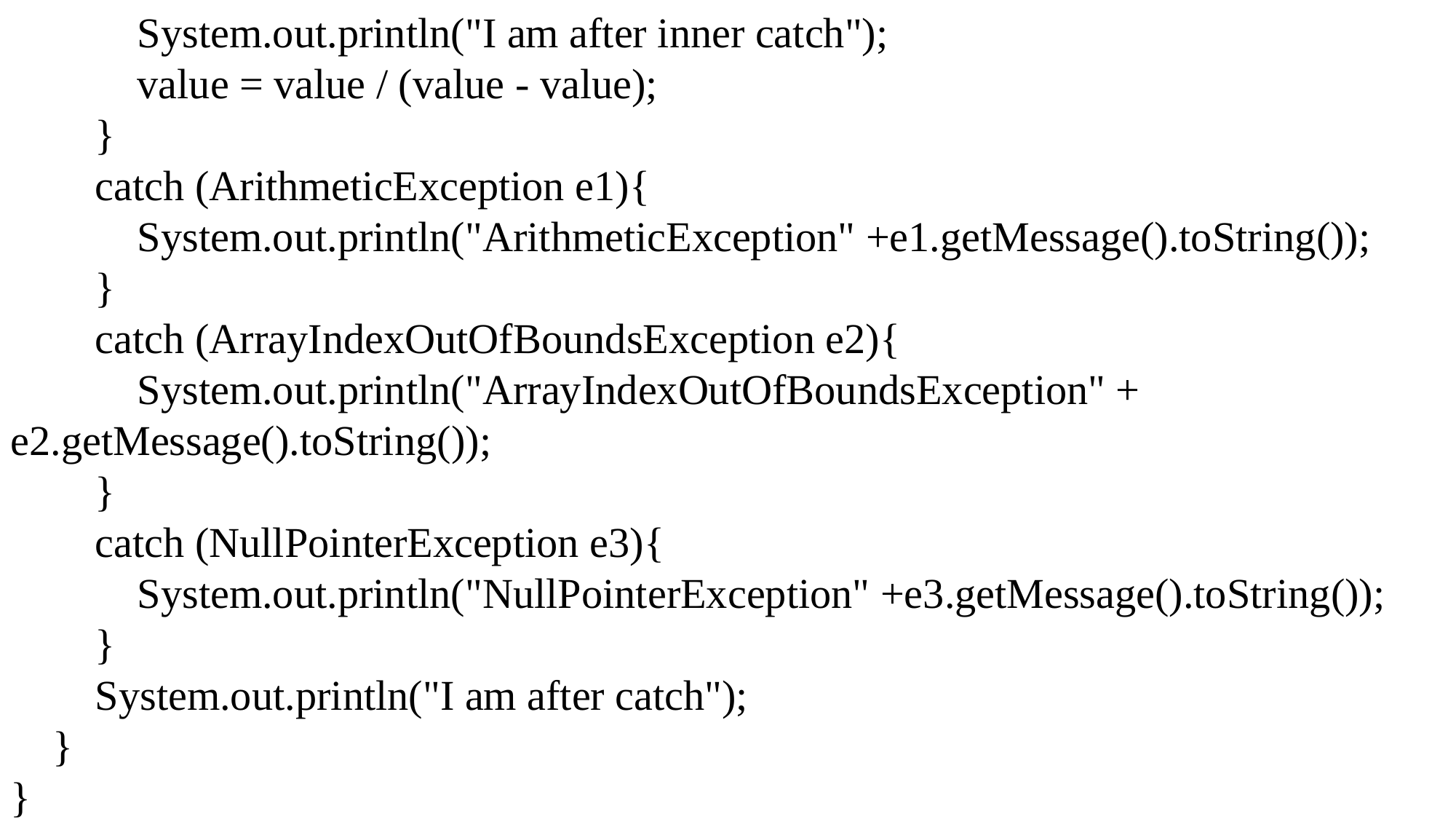

System.out.println("I am after inner catch");
            value = value / (value - value);
        }
        catch (ArithmeticException e1){
            System.out.println("ArithmeticException" +e1.getMessage().toString());
        }
        catch (ArrayIndexOutOfBoundsException e2){
            System.out.println("ArrayIndexOutOfBoundsException" + e2.getMessage().toString());
        }
        catch (NullPointerException e3){
            System.out.println("NullPointerException" +e3.getMessage().toString());
        }
        System.out.println("I am after catch");
    }
}